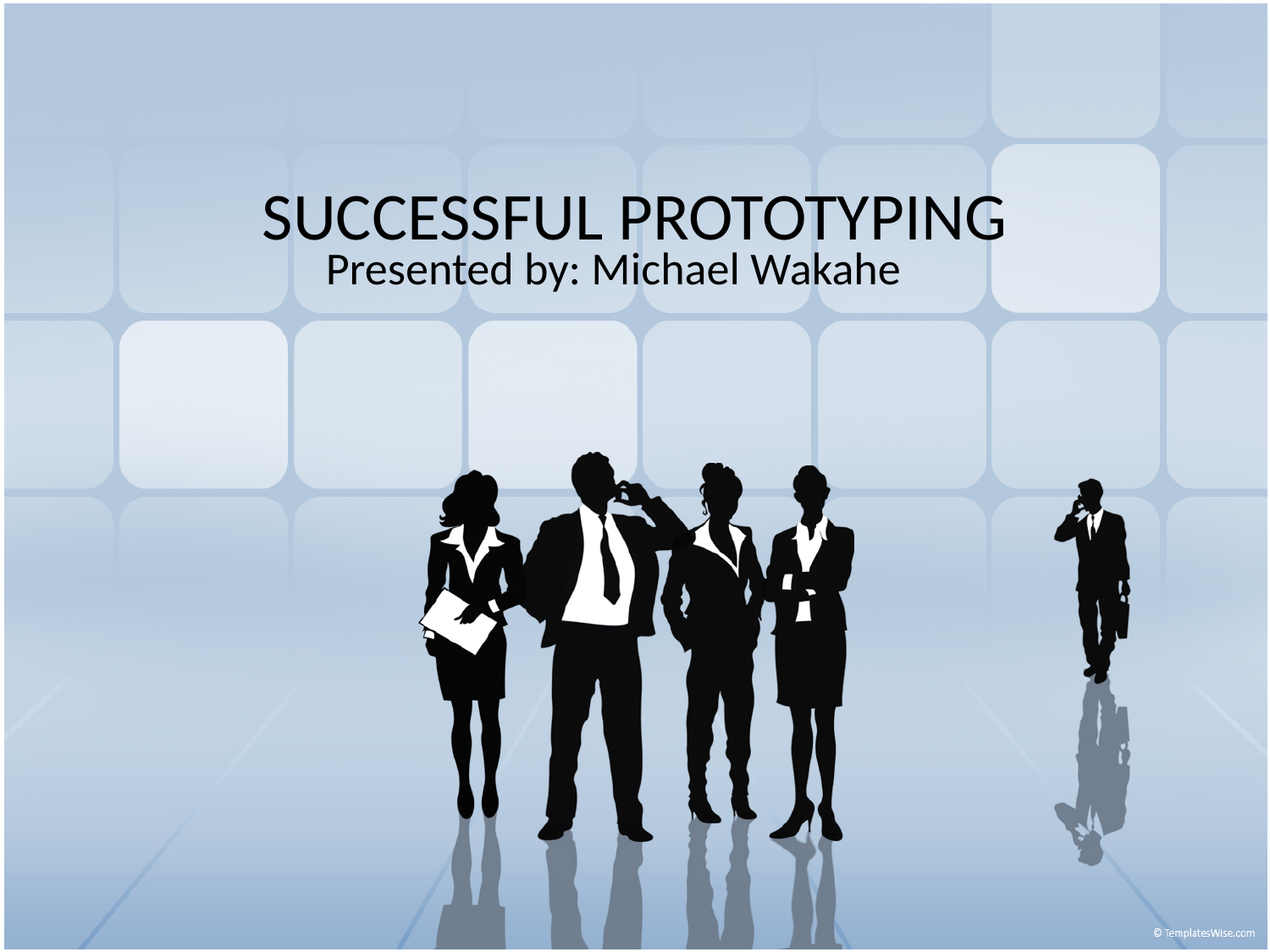

# SUCCESSFUL PROTOTYPING
Presented by: Michael Wakahe